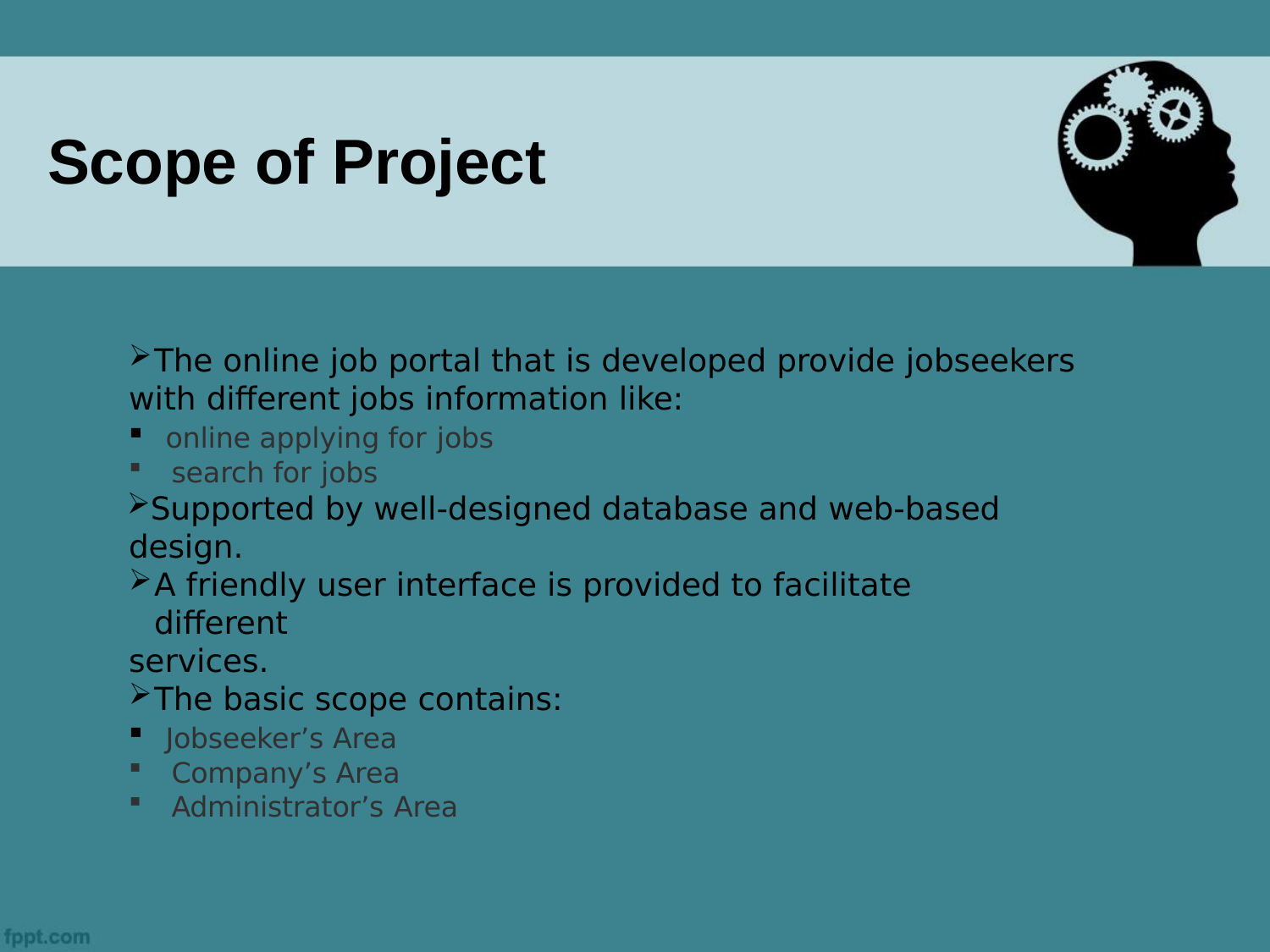

Scope of Project
The online job portal that is developed provide jobseekers
with different jobs information like:
online applying for jobs
search for jobs
Supported by well-designed database and web-based  design.
A friendly user interface is provided to facilitate different
services.
The basic scope contains:
Jobseeker’s Area
Company’s Area
Administrator’s Area